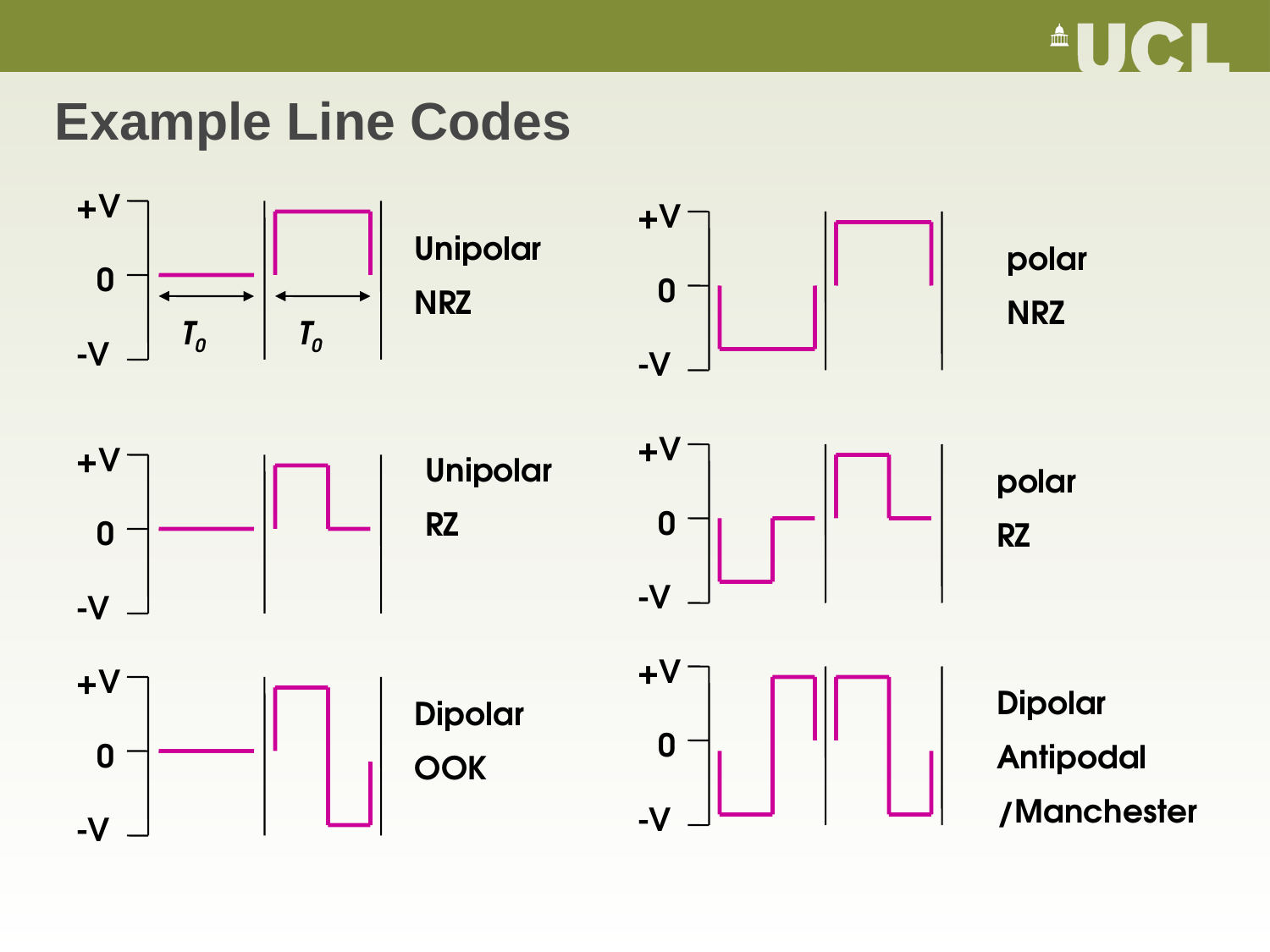

# Example Line Codes
+V

0

-V

+V

0

-V

Unipolar
NRZ

polar
NRZ

T0
T0

+V

0

-V

+V

0

-V

Unipolar
RZ

polar
RZ

+V

0

-V

+V

0

-V

Dipolar
Antipodal
/Manchester

Dipolar
OOK